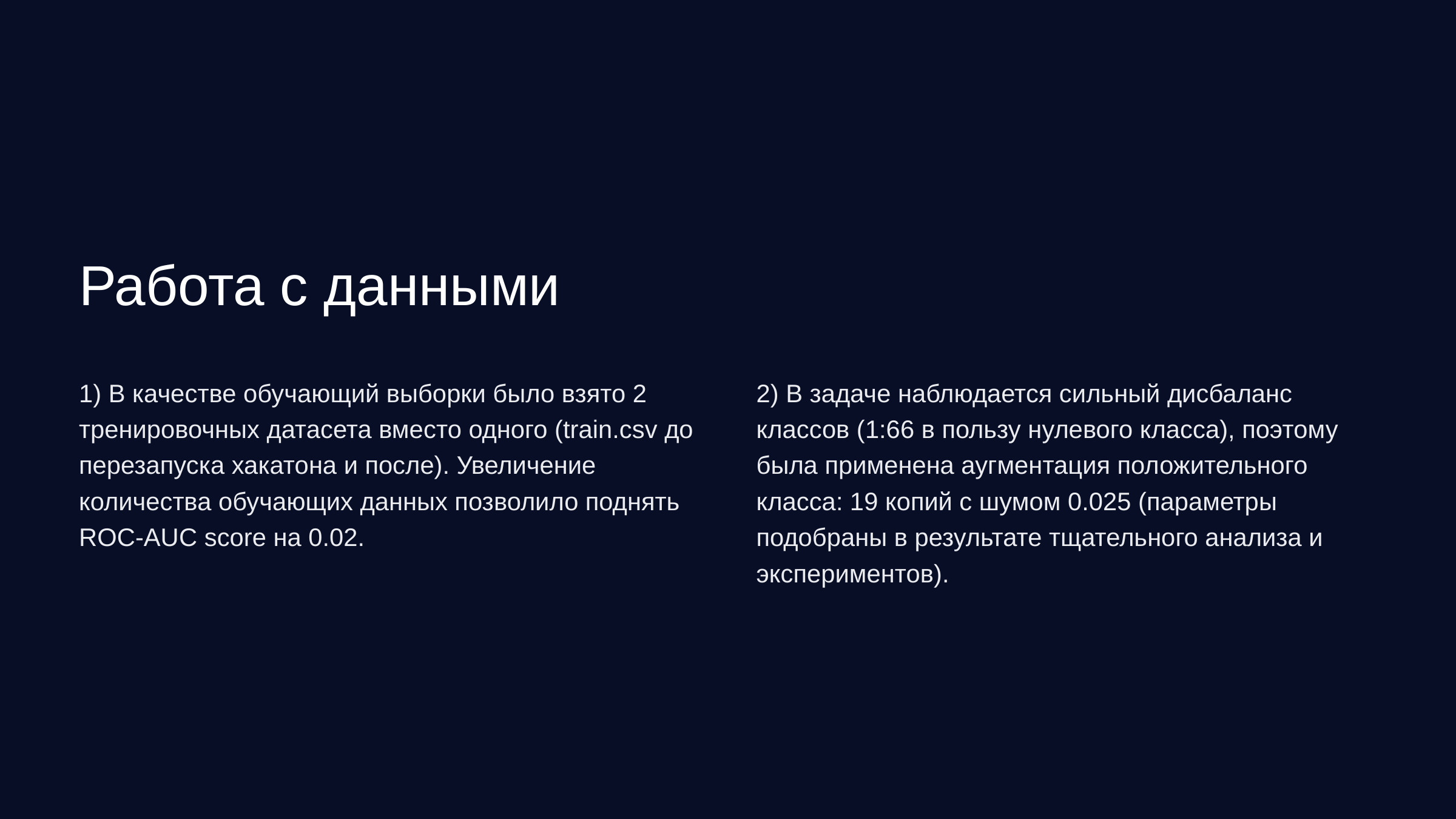

Работа с данными
1) В качестве обучающий выборки было взято 2 тренировочных датасета вместо одного (train.csv до перезапуска хакатона и после). Увеличение количества обучающих данных позволило поднять ROC-AUC score на 0.02.
2) В задаче наблюдается сильный дисбаланс классов (1:66 в пользу нулевого класса), поэтому была применена аугментация положительного класса: 19 копий с шумом 0.025 (параметры подобраны в результате тщательного анализа и экспериментов).